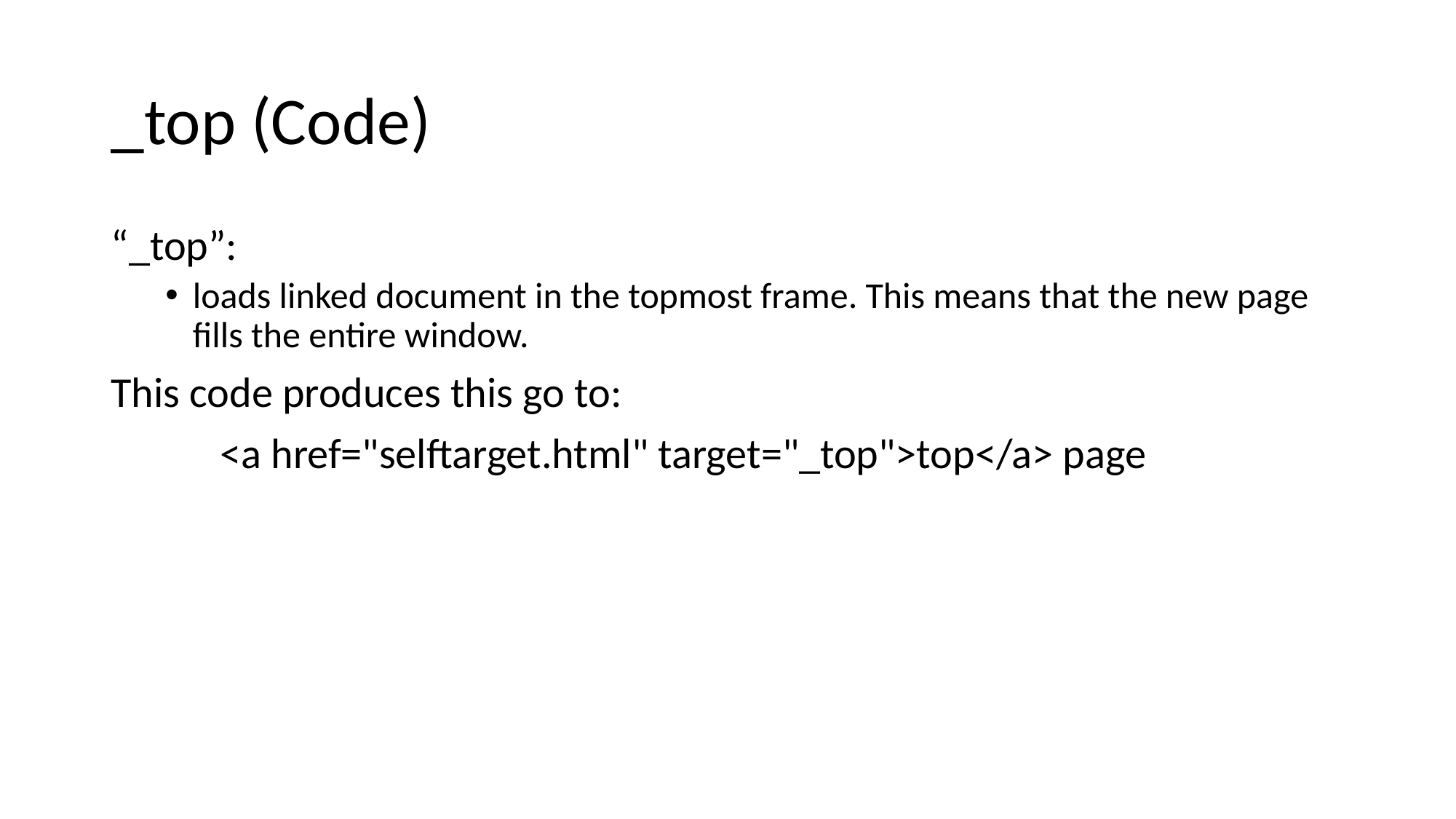

# _top (Code)
“_top”:
loads linked document in the topmost frame. This means that the new page fills the entire window.
This code produces this go to:
	<a href="selftarget.html" target="_top">top</a> page